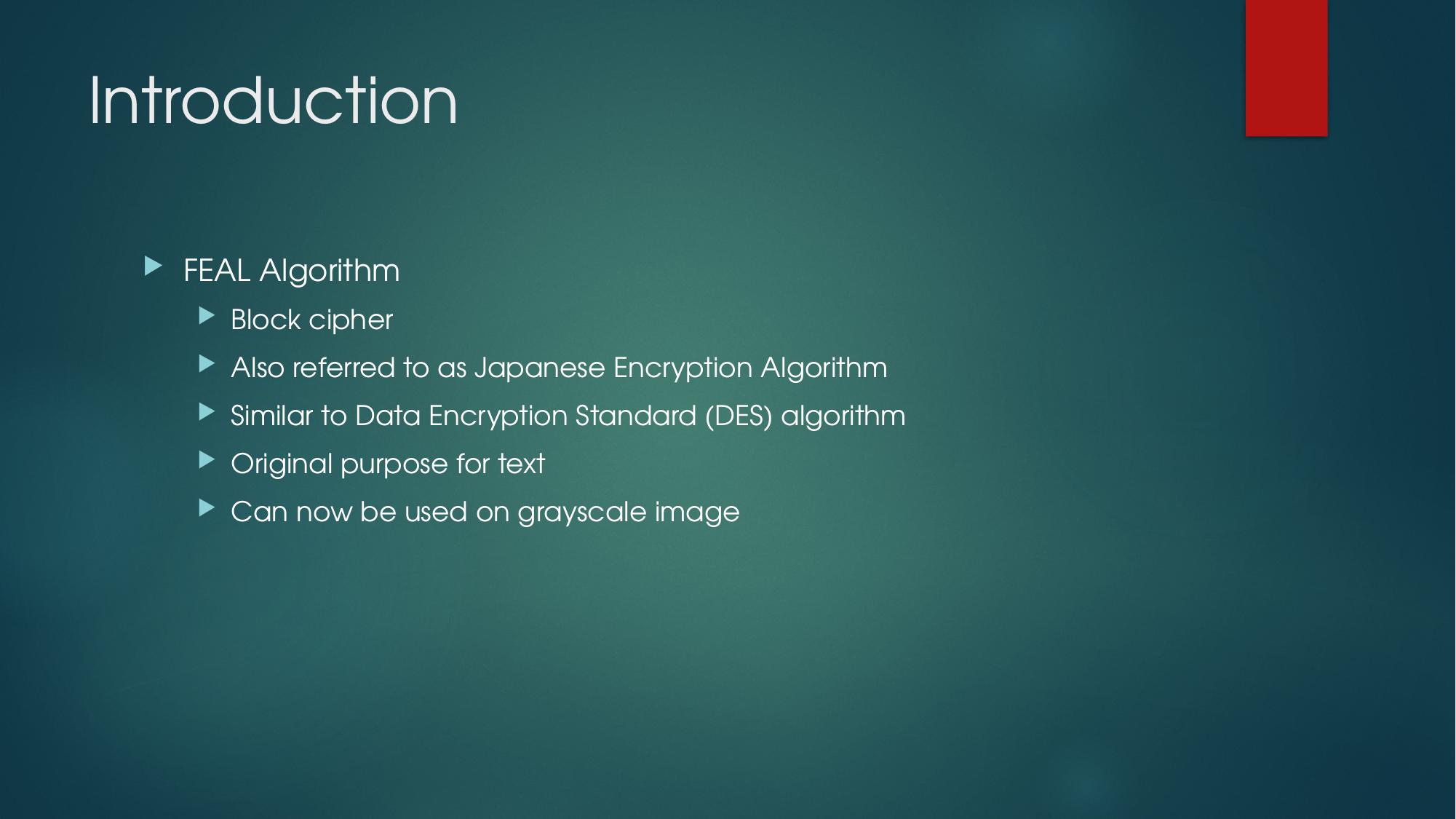

# Introduction
FEAL Algorithm
Block cipher
Also referred to as Japanese Encryption Algorithm
Similar to Data Encryption Standard (DES) algorithm
Original purpose for text
Can now be used on grayscale image